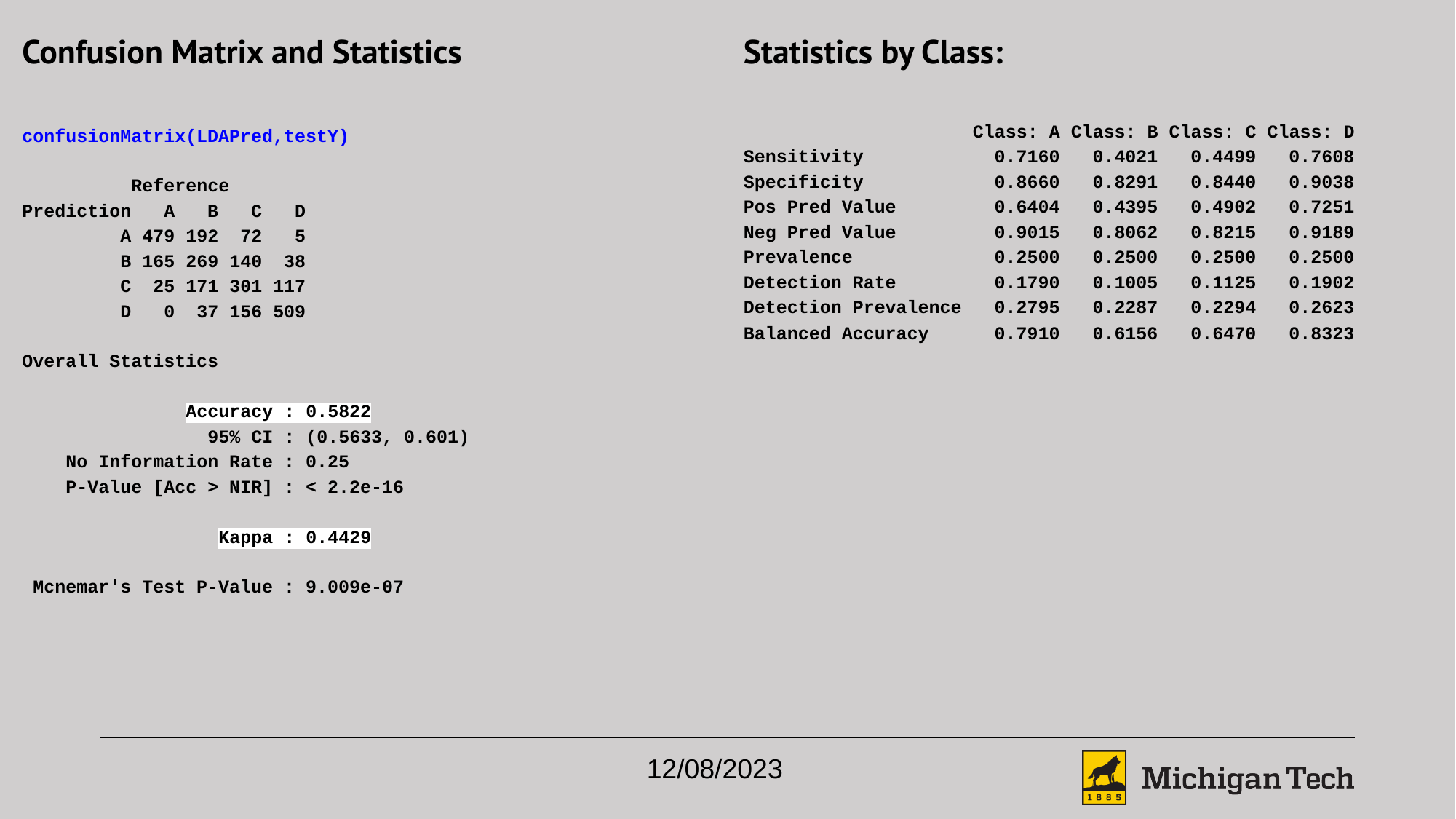

Confusion Matrix and Statistics

confusionMatrix(LDAPred,testY)

          Reference
Prediction   A   B   C   D
         A 479 192  72   5
         B 165 269 140  38
         C  25 171 301 117
         D   0  37 156 509

Overall Statistics

               Accuracy : 0.5822
                 95% CI : (0.5633, 0.601)
    No Information Rate : 0.25
    P-Value [Acc > NIR] : < 2.2e-16

                  Kappa : 0.4429

 Mcnemar's Test P-Value : 9.009e-07

Statistics by Class:

                     Class: A Class: B Class: C Class: D
Sensitivity            0.7160   0.4021   0.4499   0.7608
Specificity            0.8660   0.8291   0.8440   0.9038
Pos Pred Value         0.6404   0.4395   0.4902   0.7251
Neg Pred Value         0.9015   0.8062   0.8215   0.9189
Prevalence             0.2500   0.2500   0.2500   0.2500
Detection Rate         0.1790   0.1005   0.1125   0.1902
Detection Prevalence   0.2795   0.2287   0.2294   0.2623
Balanced Accuracy      0.7910   0.6156   0.6470   0.8323

12/08/2023